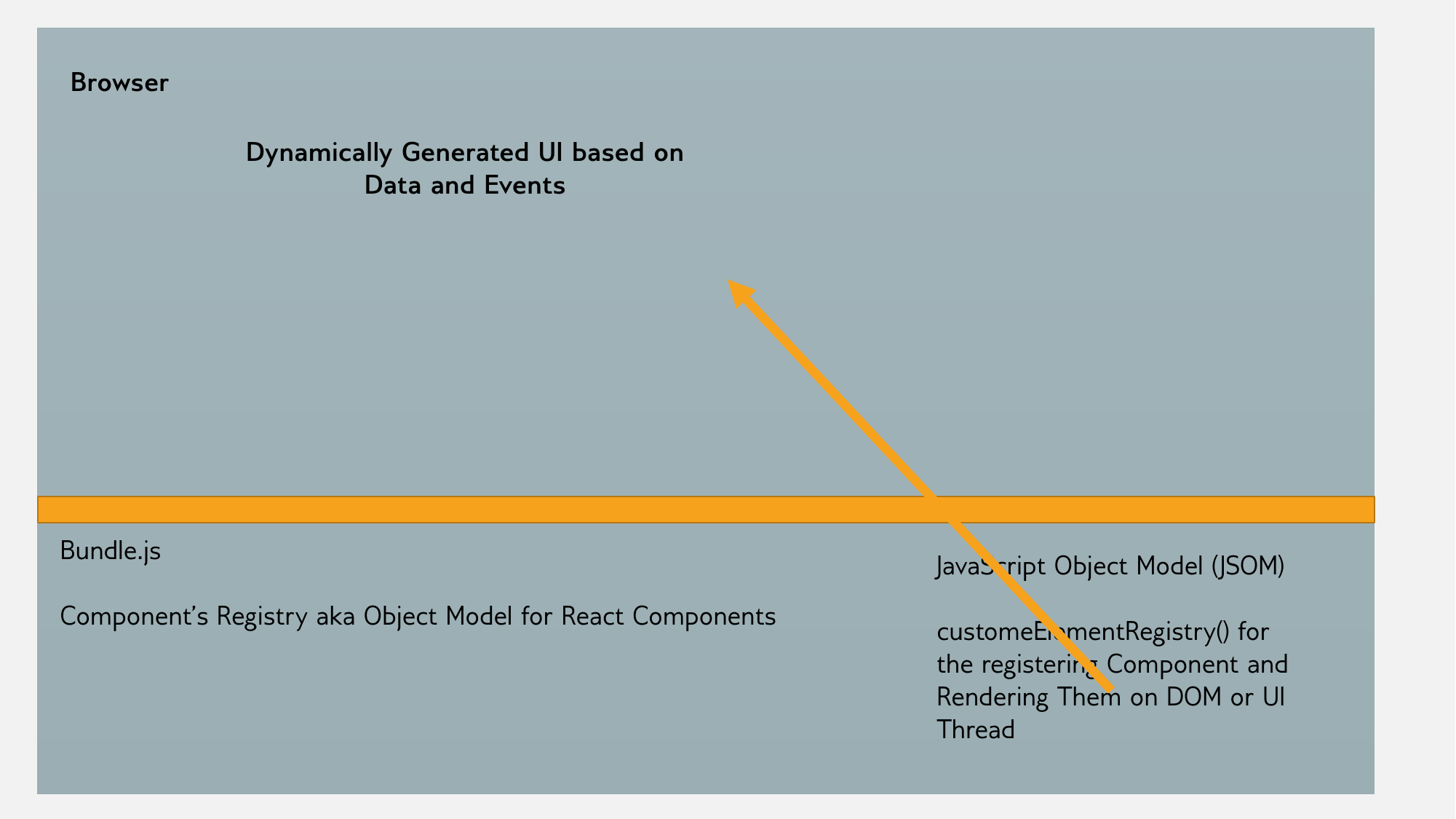

Browser
Dynamically Generated UI based on Data and Events

Bundle.js

Component’s Registry aka Object Model for React Components
JavaScript Object Model (JSOM)

customeElementRegistry() for the registering Component and Rendering Them on DOM or UI Thread